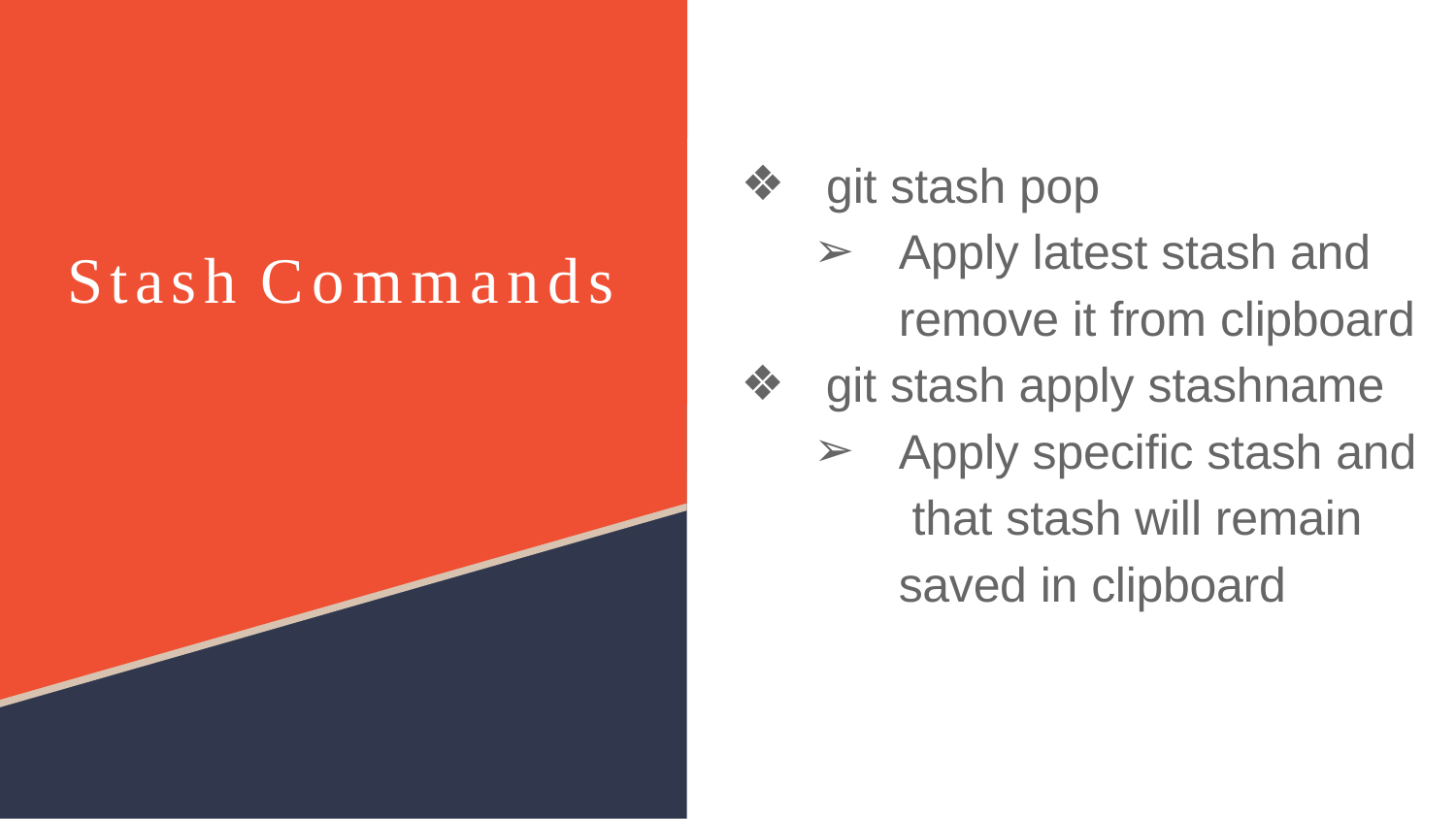

git stash pop
Apply latest stash and  remove it from clipboard
git stash apply stashname
Apply speciﬁc stash and  that stash will remain  saved in clipboard
Stash Commands